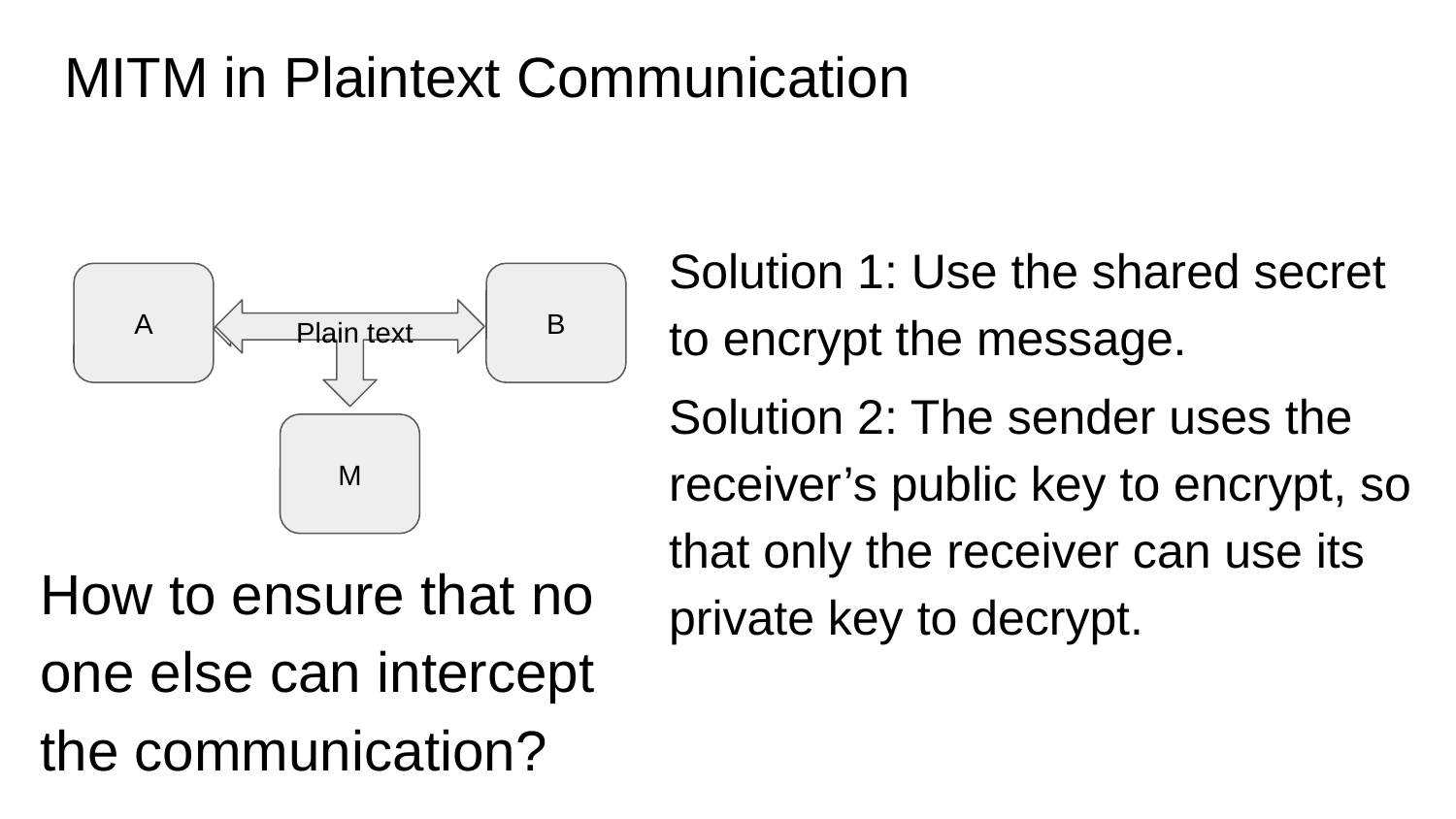

# MITM in Plaintext Communication

Solution 1: Use the shared secret to encrypt the message.
Solution 2: The sender uses the receiver’s public key to encrypt, so that only the receiver can use its private key to decrypt.
A
B

Plain text
M
Plain text
How to ensure that no one else can intercept the communication?